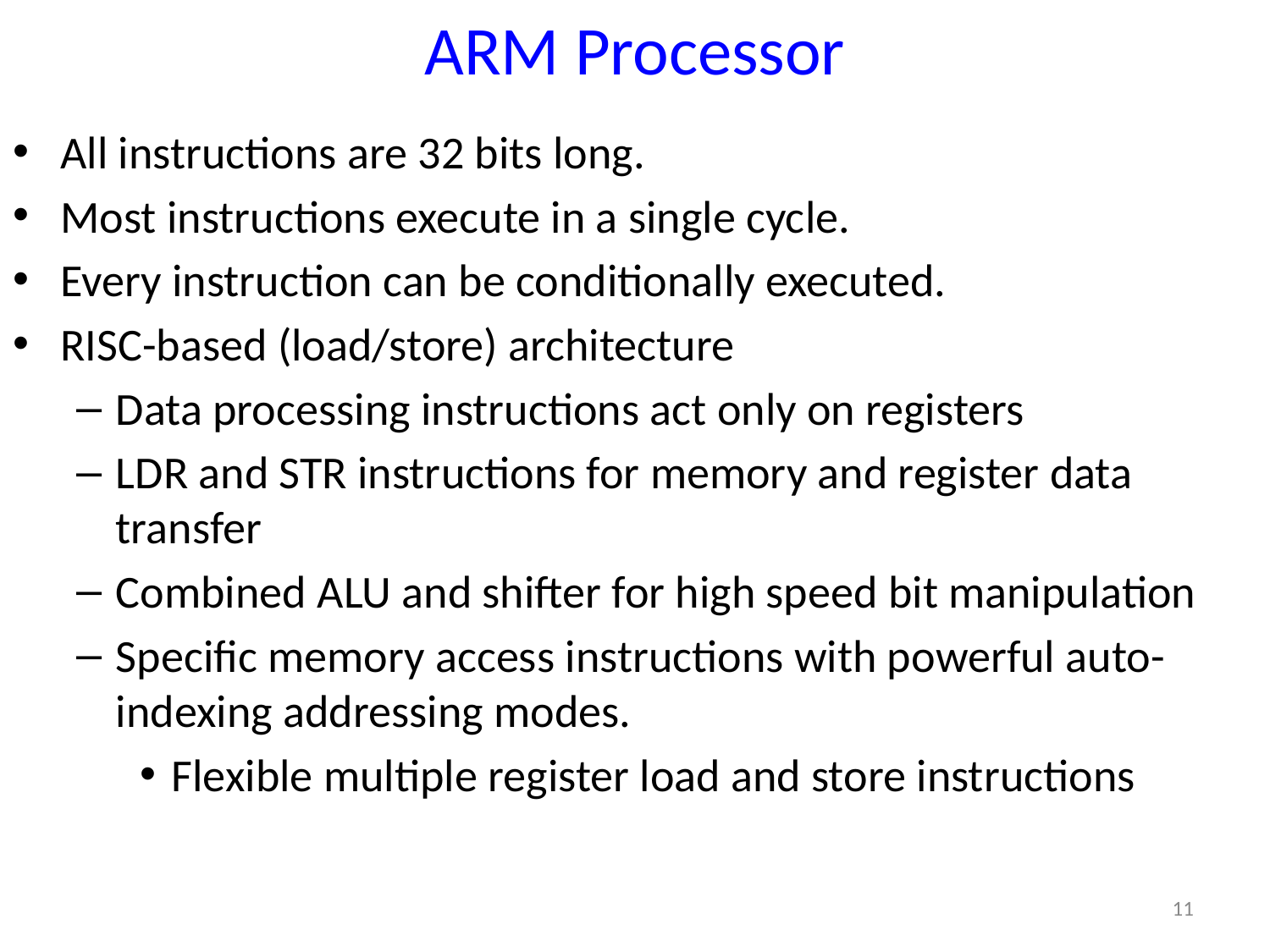

# ARM Processor
All instructions are 32 bits long.
Most instructions execute in a single cycle.
Every instruction can be conditionally executed.
RISC-based (load/store) architecture
Data processing instructions act only on registers
LDR and STR instructions for memory and register data transfer
Combined ALU and shifter for high speed bit manipulation
Specific memory access instructions with powerful auto-indexing addressing modes.
Flexible multiple register load and store instructions

11